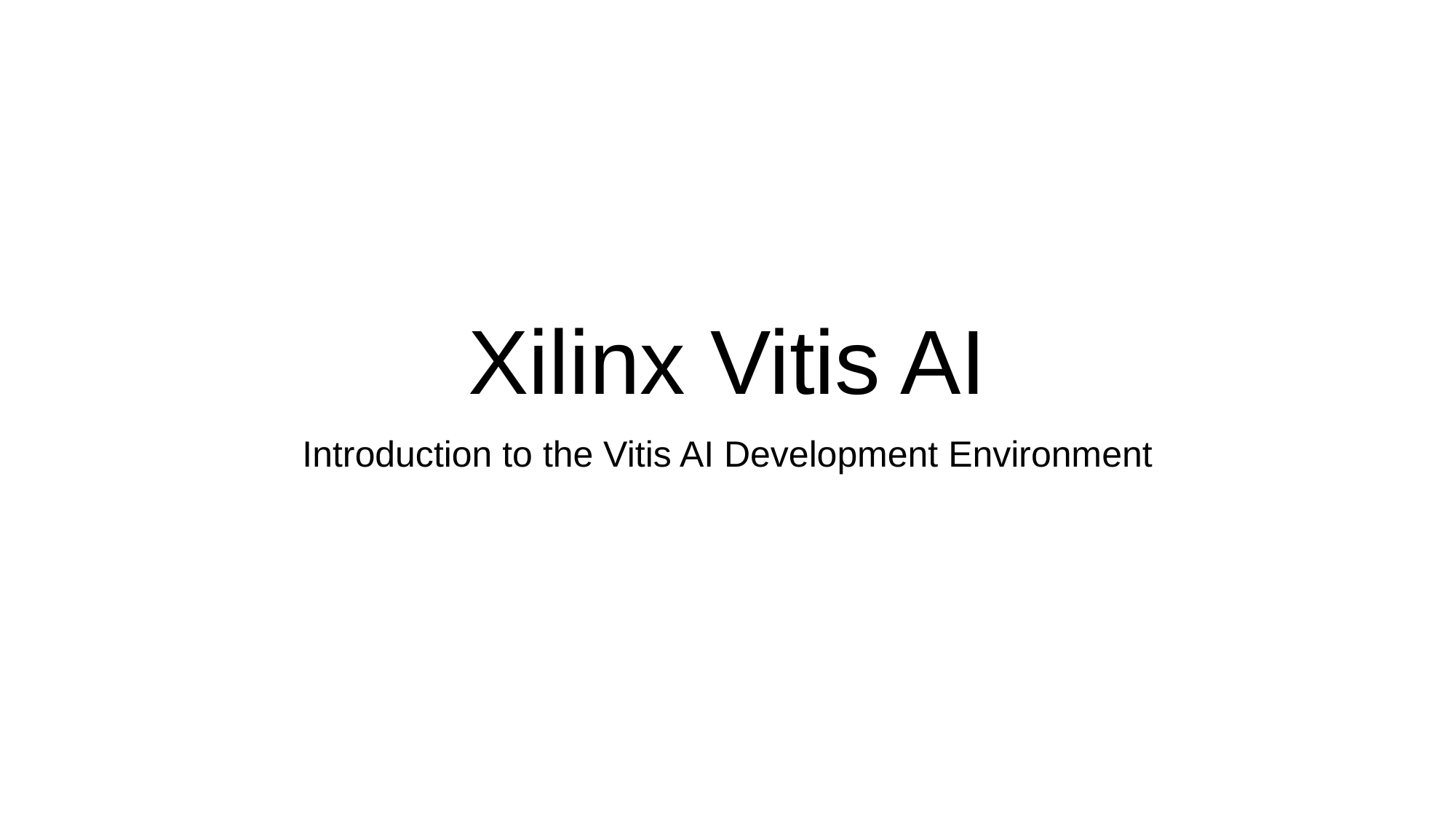

# Xilinx Vitis AI
Introduction to the Vitis AI Development Environment